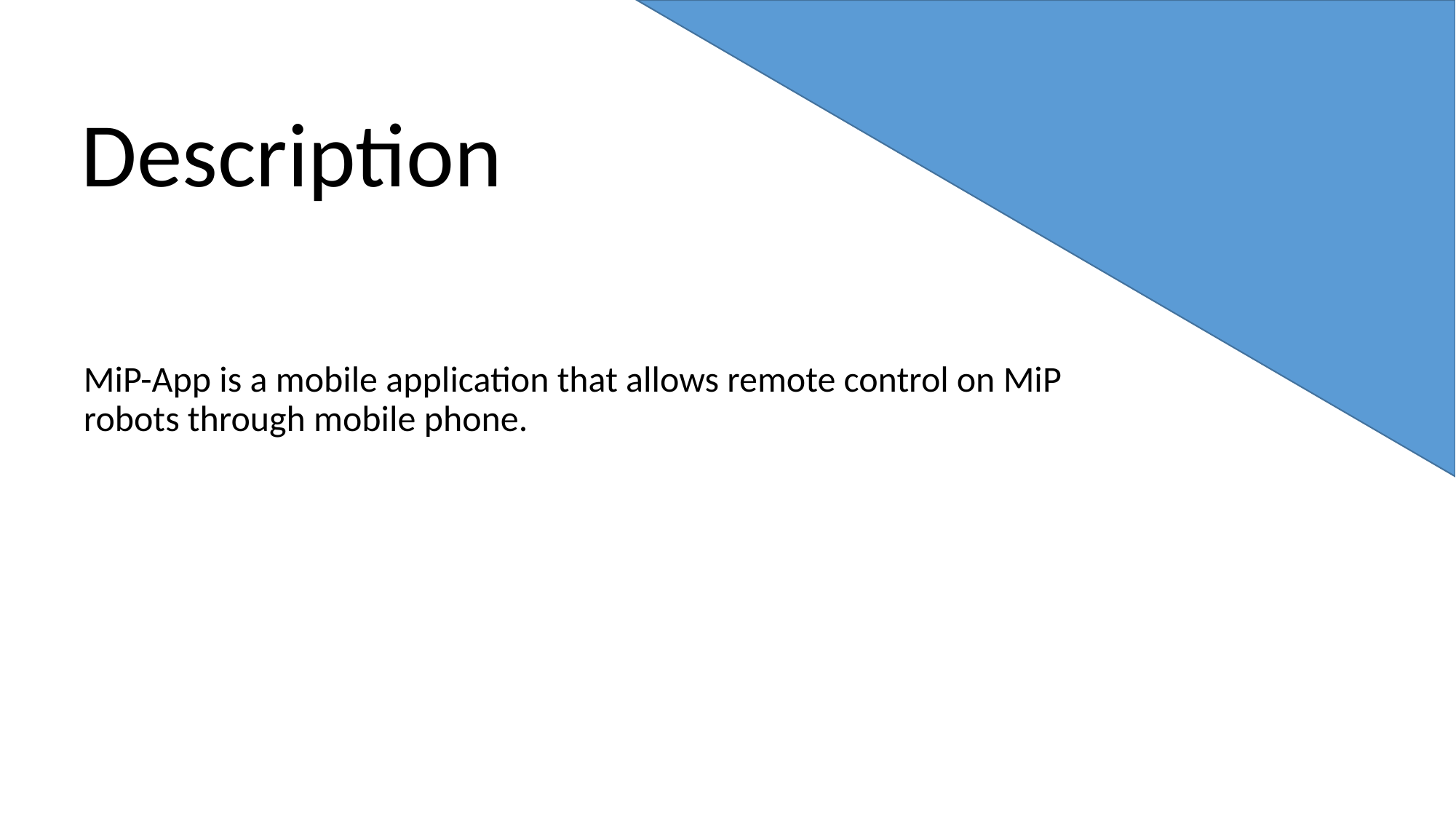

# Description
MiP-App is a mobile application that allows remote control on MiP robots through mobile phone.